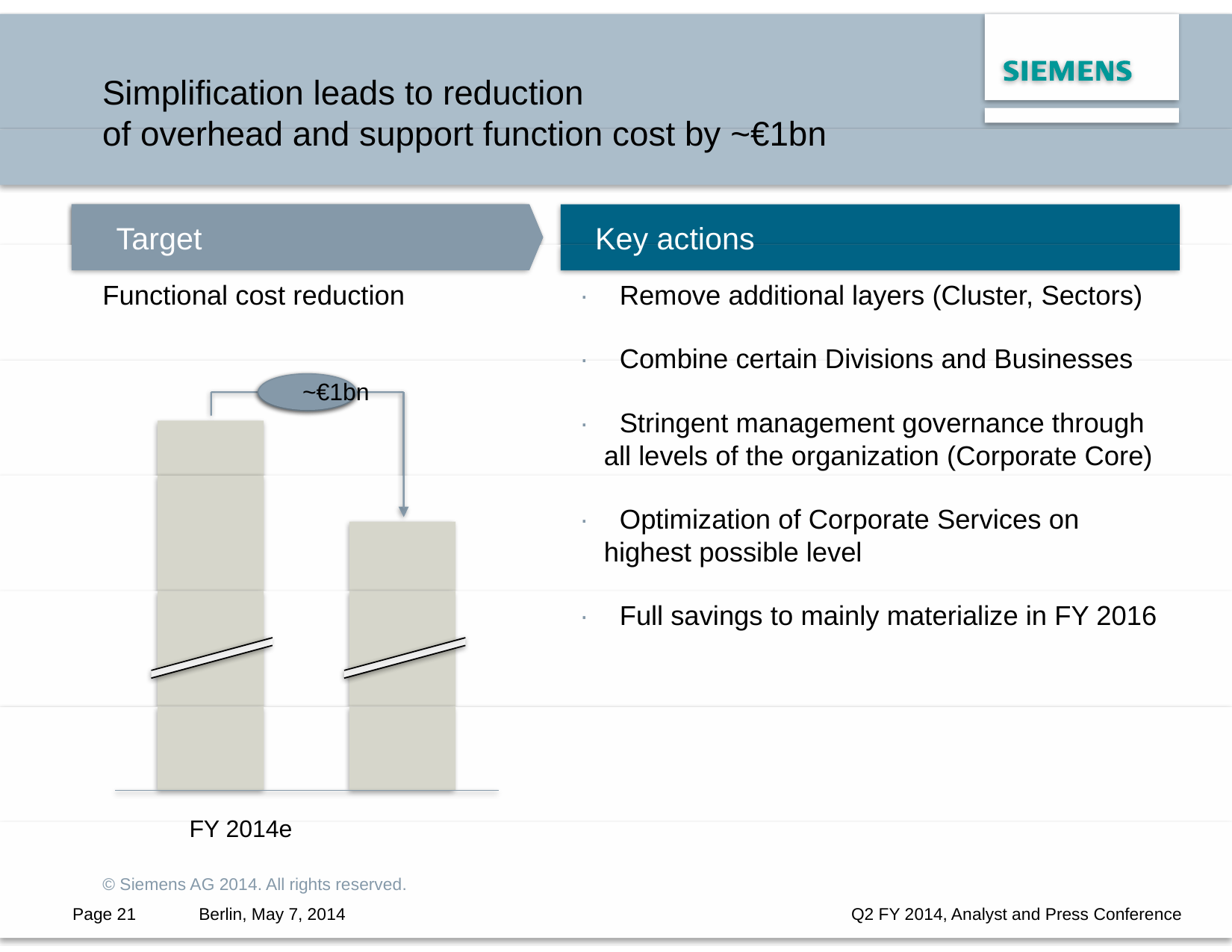

Simplification leads to reduction
of overhead and support function cost by ~€1bn

Target

Functional cost reduction

~€1bn

FY 2014e
Target

© Siemens AG 2014. All rights reserved.
Key actions

·    Remove additional layers (Cluster, Sectors)

·    Combine certain Divisions and Businesses

·    Stringent management governance through
all levels of the organization (Corporate Core)

·    Optimization of Corporate Services on
highest possible level

·    Full savings to mainly materialize in FY 2016

Page 21
Berlin, May 7, 2014
Q2 FY 2014, Analyst and Press Conference